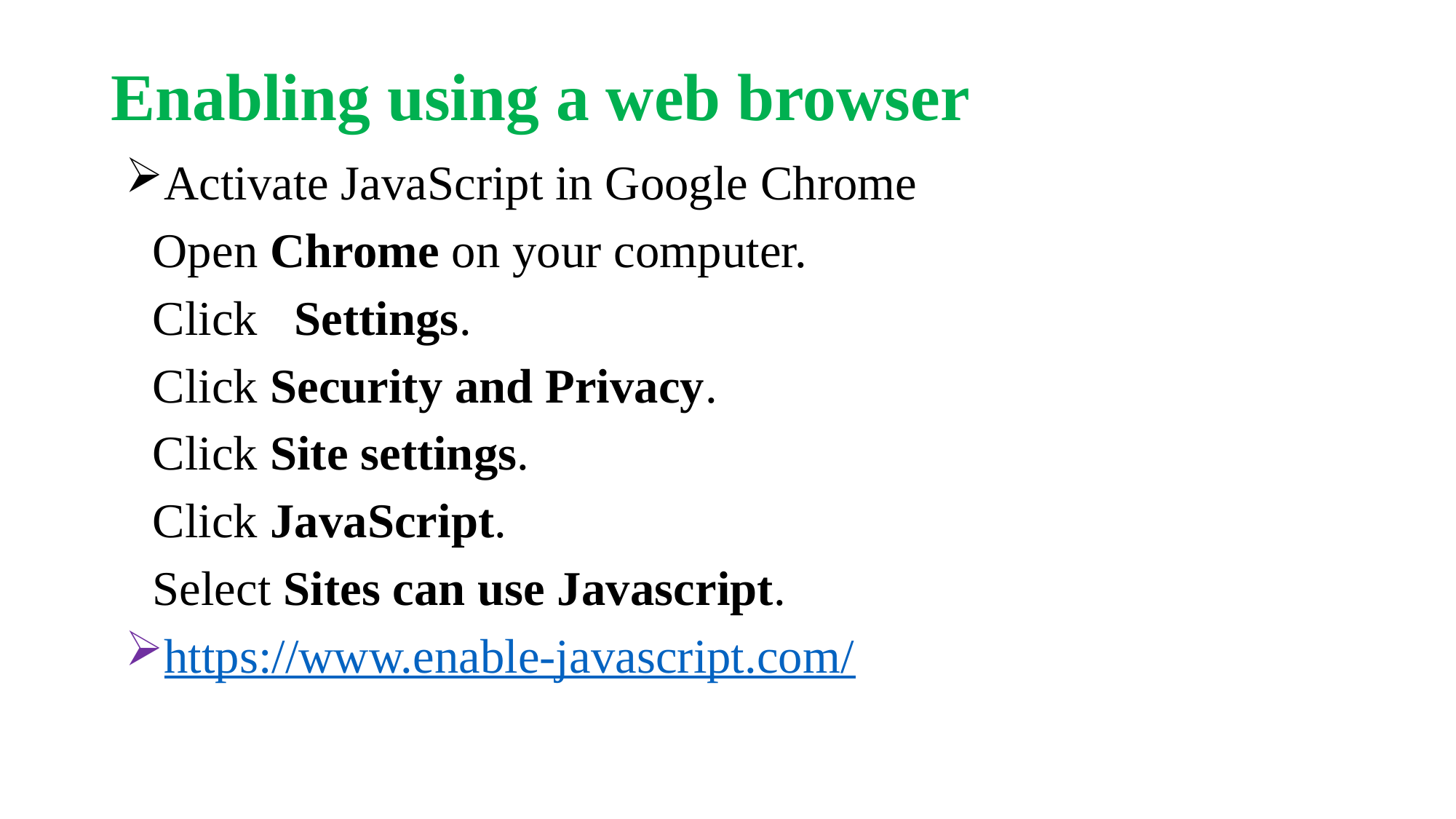

# Enabling using a web browser
Activate JavaScript in Google Chrome
	Open Chrome on your computer.
	Click   Settings.
	Click Security and Privacy.
	Click Site settings.
	Click JavaScript.
	Select Sites can use Javascript.
https://www.enable-javascript.com/